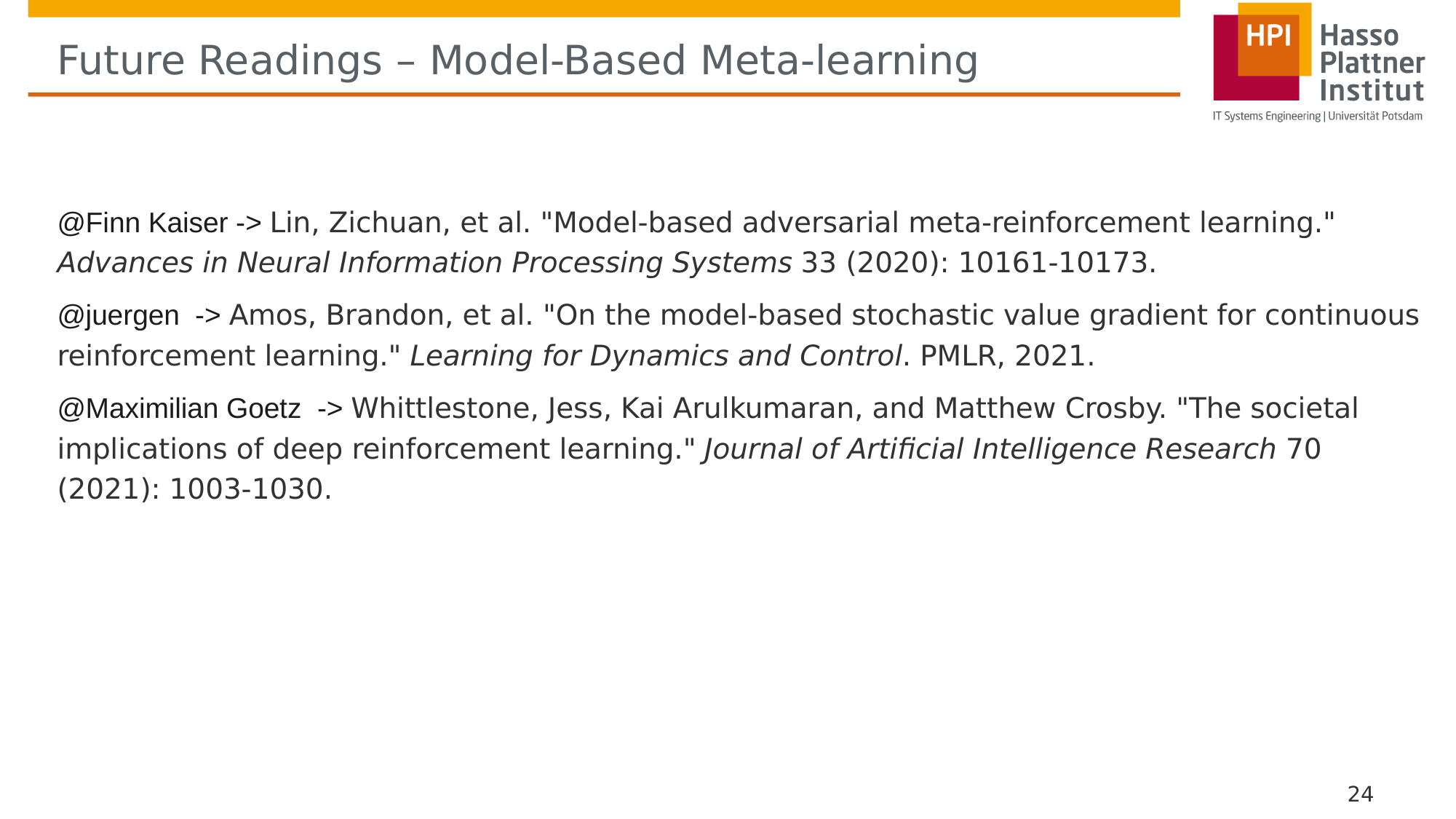

# Future Readings – Model-Based Meta-learning

@Finn Kaiser -> Lin, Zichuan, et al. "Model-based adversarial meta-reinforcement learning." Advances in Neural Information Processing Systems 33 (2020): 10161-10173.
@juergen  -> Amos, Brandon, et al. "On the model-based stochastic value gradient for continuous reinforcement learning." Learning for Dynamics and Control. PMLR, 2021.
@Maximilian Goetz  -> Whittlestone, Jess, Kai Arulkumaran, and Matthew Crosby. "The societal implications of deep reinforcement learning." Journal of Artificial Intelligence Research 70 (2021): 1003-1030.

24